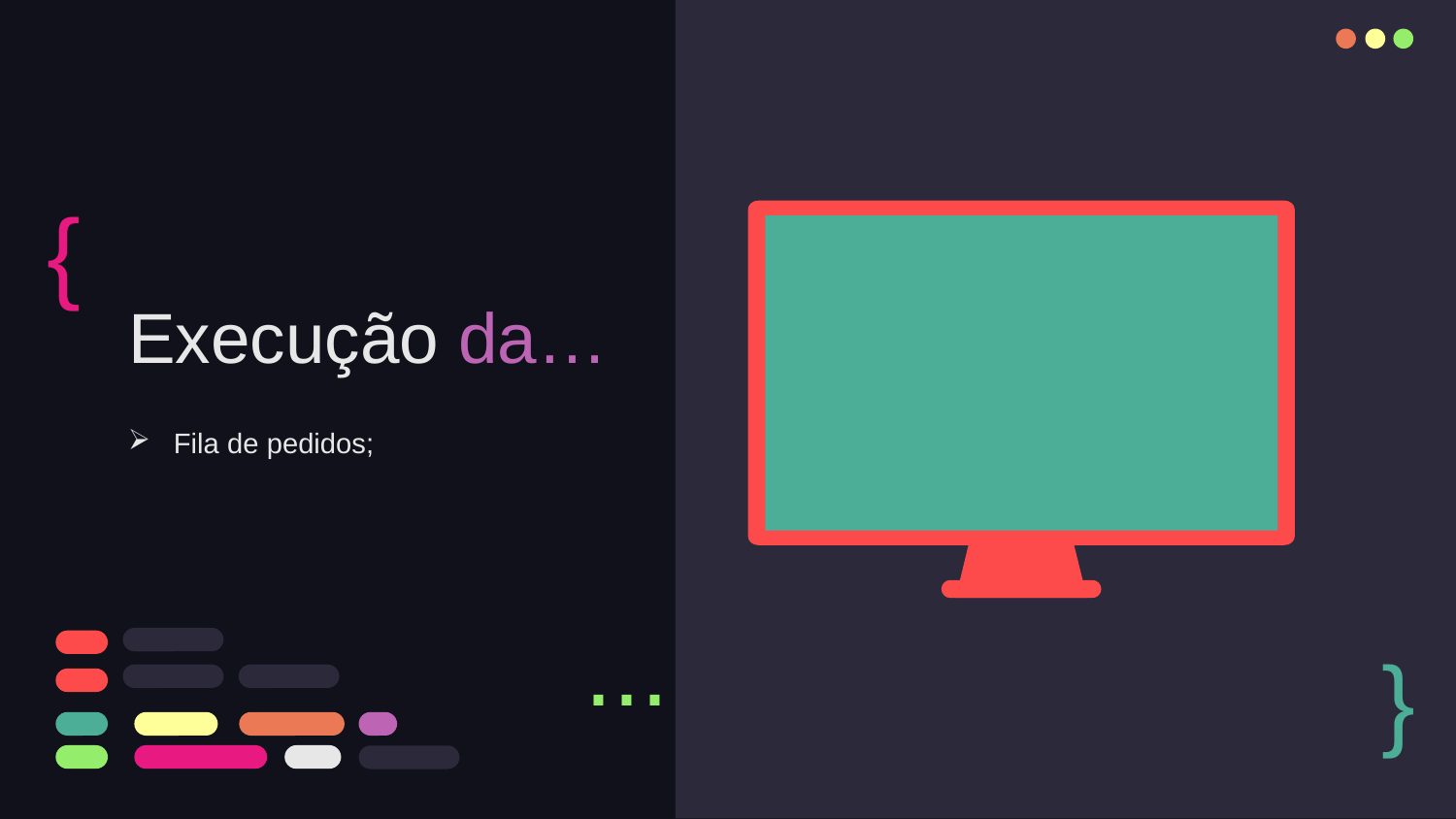

{

# Execução da…
Fila de pedidos;

}
...